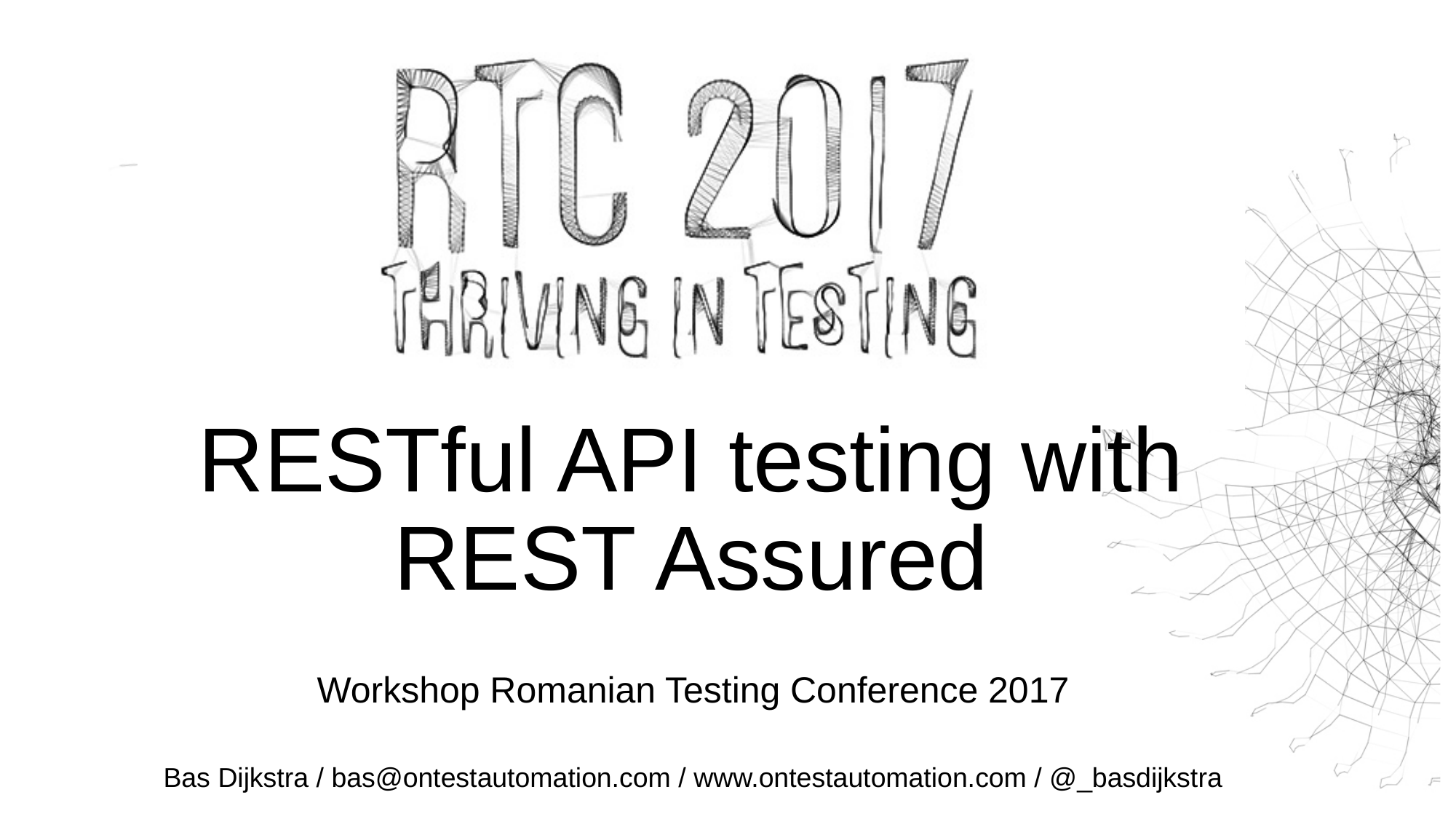

# RESTful API testing with REST Assured
Workshop Romanian Testing Conference 2017

Bas Dijkstra / bas@ontestautomation.com / www.ontestautomation.com / @_basdijkstra